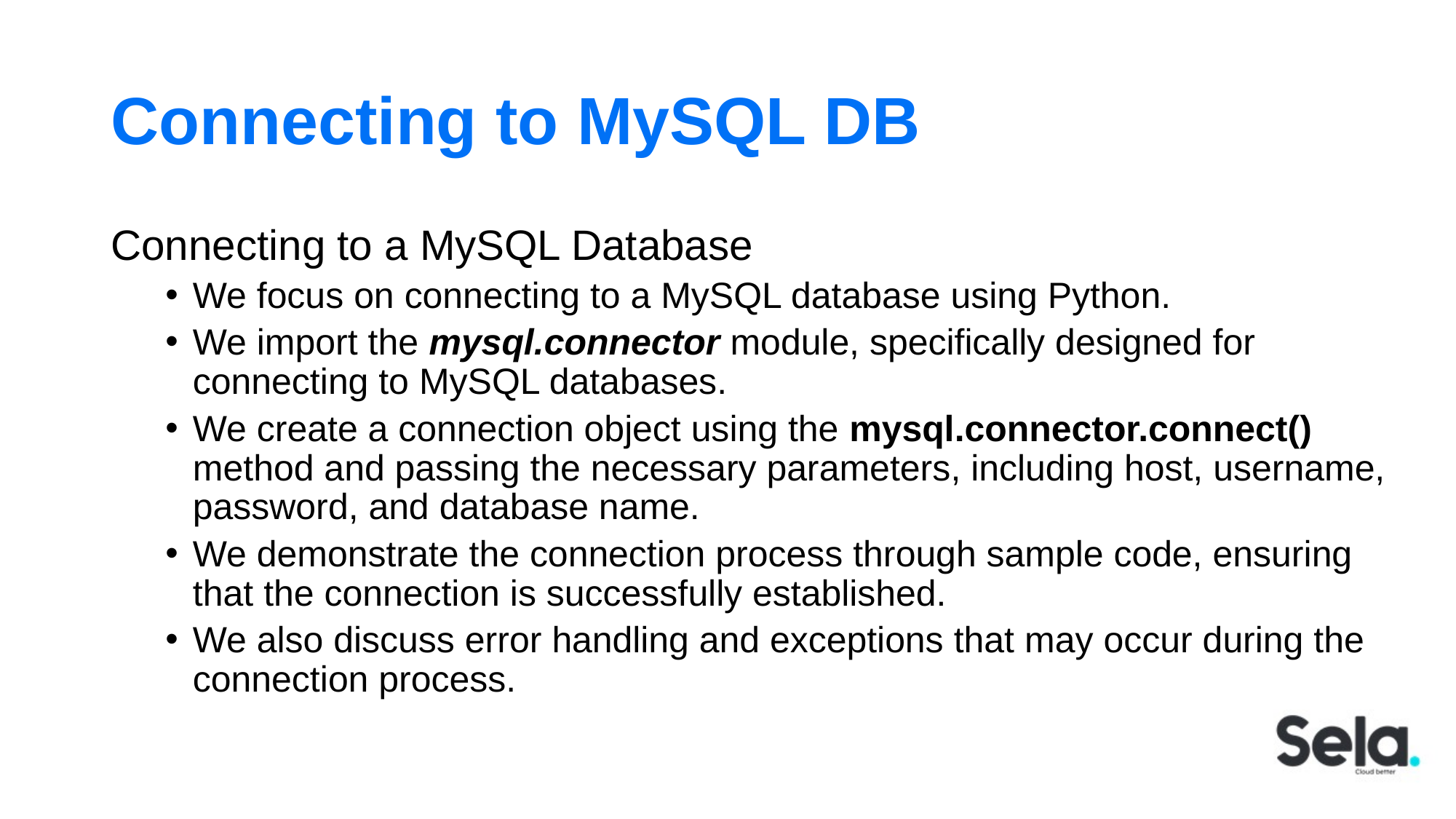

# Connecting to MySQL DB
Connecting to a MySQL Database
We focus on connecting to a MySQL database using Python.
We import the mysql.connector module, specifically designed for connecting to MySQL databases.
We create a connection object using the mysql.connector.connect() method and passing the necessary parameters, including host, username, password, and database name.
We demonstrate the connection process through sample code, ensuring that the connection is successfully established.
We also discuss error handling and exceptions that may occur during the connection process.